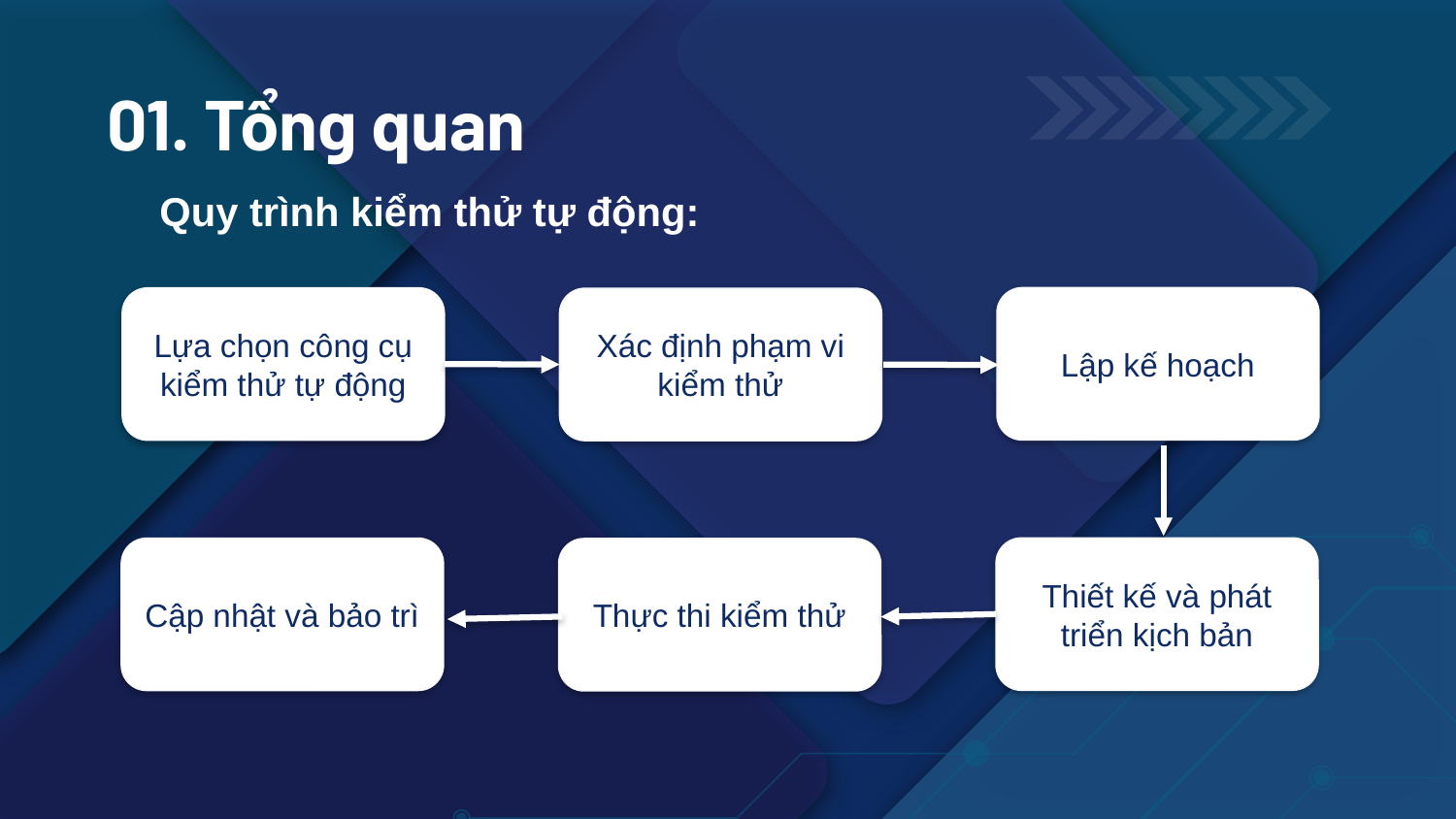

# 01. Tổng quan

Quy trình kiểm thử tự động:

Lập kế hoạch
Lựa chọn công cụ kiểm thử tự động
Xác định phạm vi kiểm thử

Thiết kế và phát triển kịch bản
Cập nhật và bảo trì
Thực thi kiểm thử